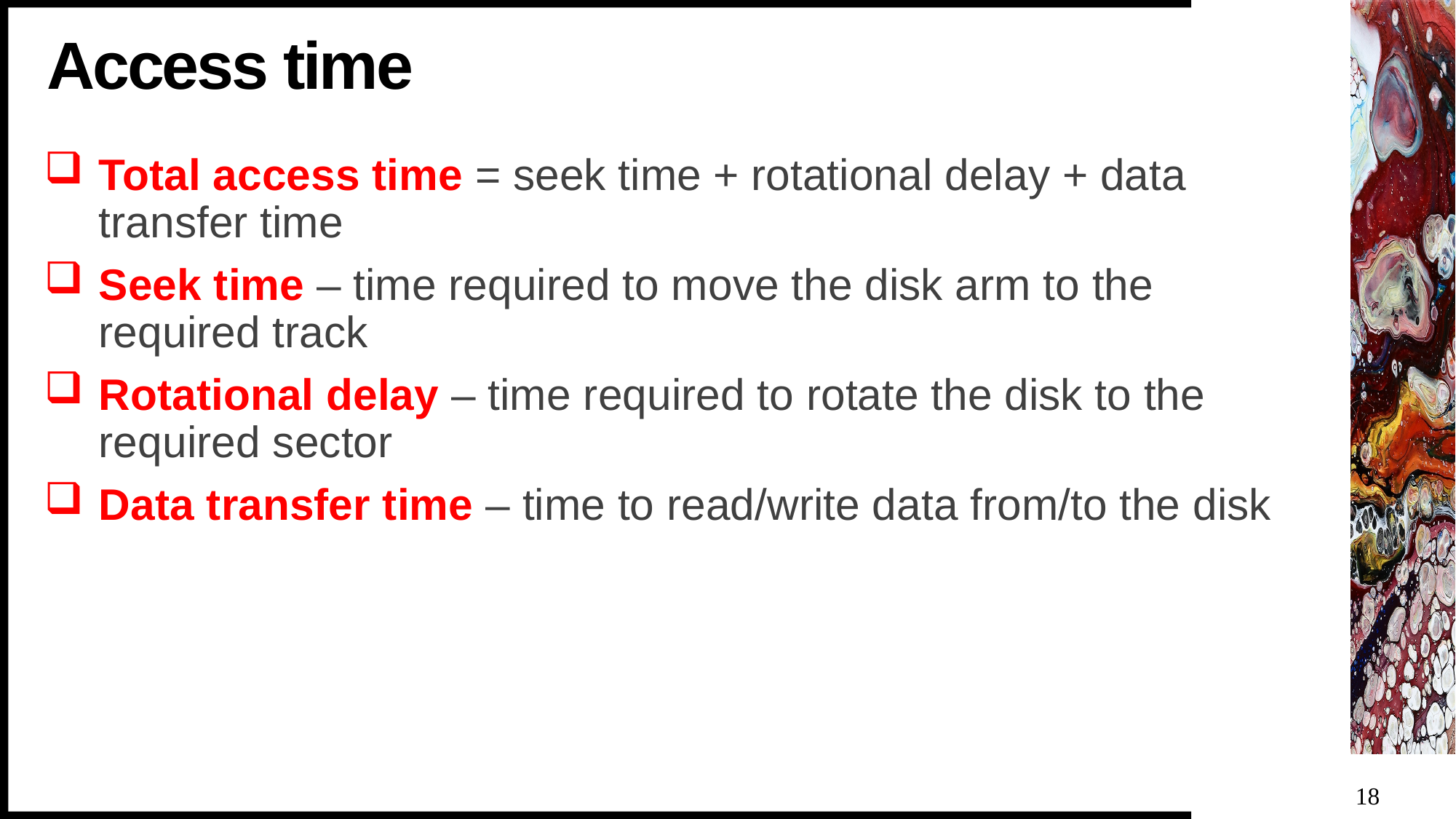

# Access time
Total access time = seek time + rotational delay + data transfer time
Seek time – time required to move the disk arm to the required track
Rotational delay – time required to rotate the disk to the required sector
Data transfer time – time to read/write data from/to the disk

18